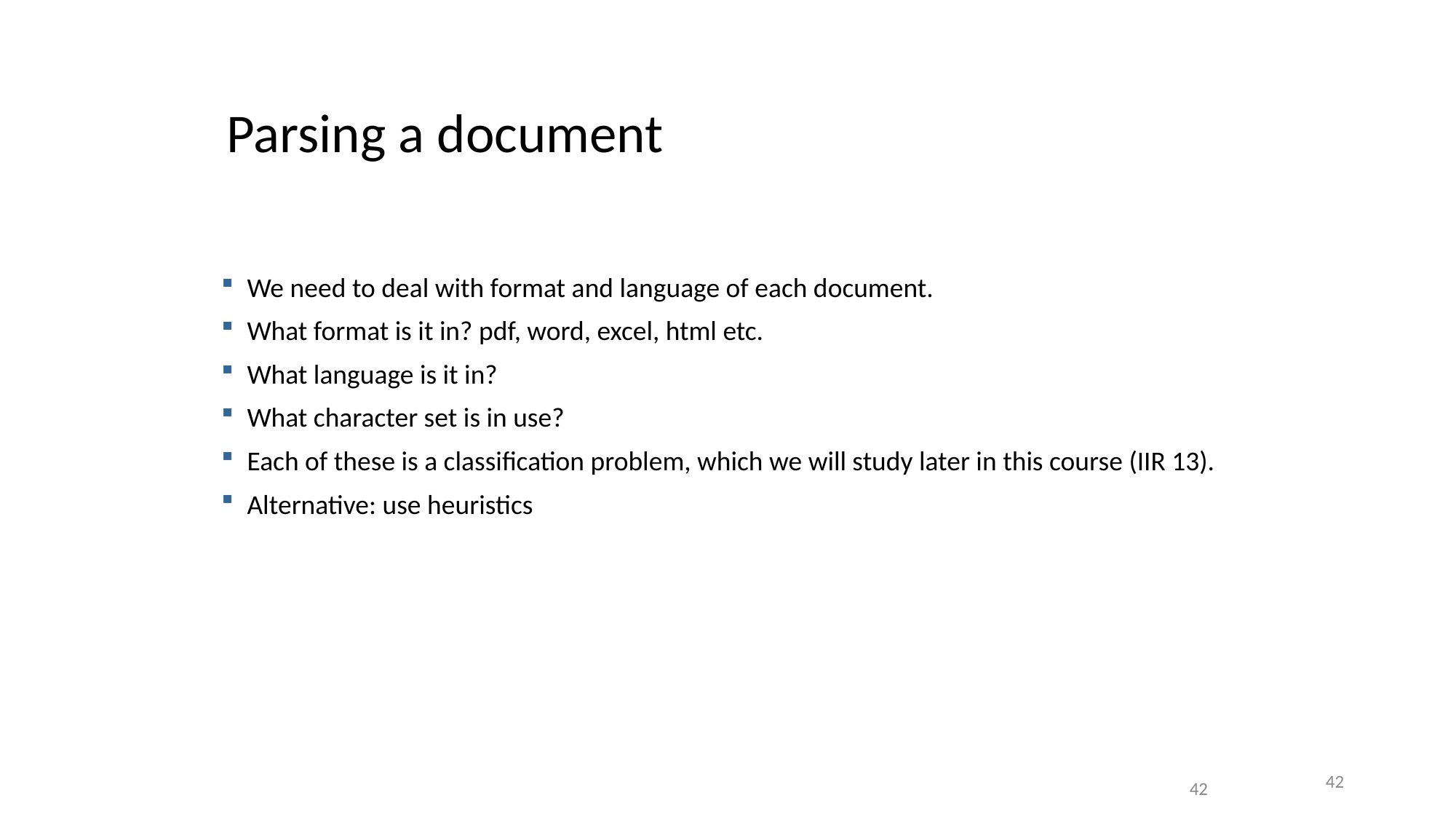

Parsing a document
We need to deal with format and language of each document.
What format is it in? pdf, word, excel, html etc.
What language is it in?
What character set is in use?
Each of these is a classification problem, which we will study later in this course (IIR 13).
Alternative: use heuristics
42
42